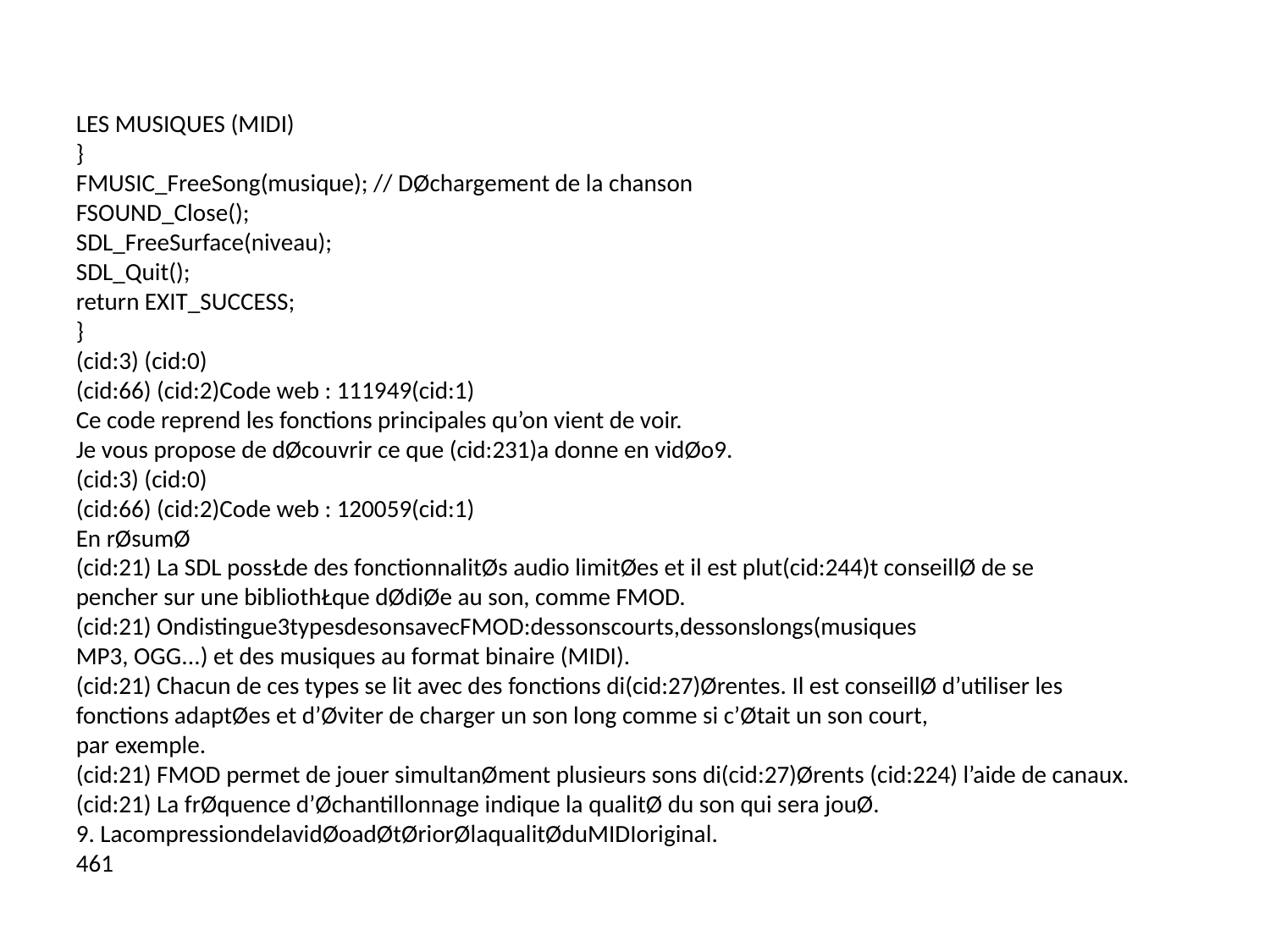

LES MUSIQUES (MIDI)
}
FMUSIC_FreeSong(musique); // DØchargement de la chanson
FSOUND_Close();
SDL_FreeSurface(niveau);
SDL_Quit();
return EXIT_SUCCESS;
}
(cid:3) (cid:0)
(cid:66) (cid:2)Code web : 111949(cid:1)
Ce code reprend les fonctions principales qu’on vient de voir.
Je vous propose de dØcouvrir ce que (cid:231)a donne en vidØo9.
(cid:3) (cid:0)
(cid:66) (cid:2)Code web : 120059(cid:1)
En rØsumØ
(cid:21) La SDL possŁde des fonctionnalitØs audio limitØes et il est plut(cid:244)t conseillØ de se
pencher sur une bibliothŁque dØdiØe au son, comme FMOD.
(cid:21) Ondistingue3typesdesonsavecFMOD:dessonscourts,dessonslongs(musiques
MP3, OGG...) et des musiques au format binaire (MIDI).
(cid:21) Chacun de ces types se lit avec des fonctions di(cid:27)Ørentes. Il est conseillØ d’utiliser les
fonctions adaptØes et d’Øviter de charger un son long comme si c’Øtait un son court,
par exemple.
(cid:21) FMOD permet de jouer simultanØment plusieurs sons di(cid:27)Ørents (cid:224) l’aide de canaux.
(cid:21) La frØquence d’Øchantillonnage indique la qualitØ du son qui sera jouØ.
9. LacompressiondelavidØoadØtØriorØlaqualitØduMIDIoriginal.
461